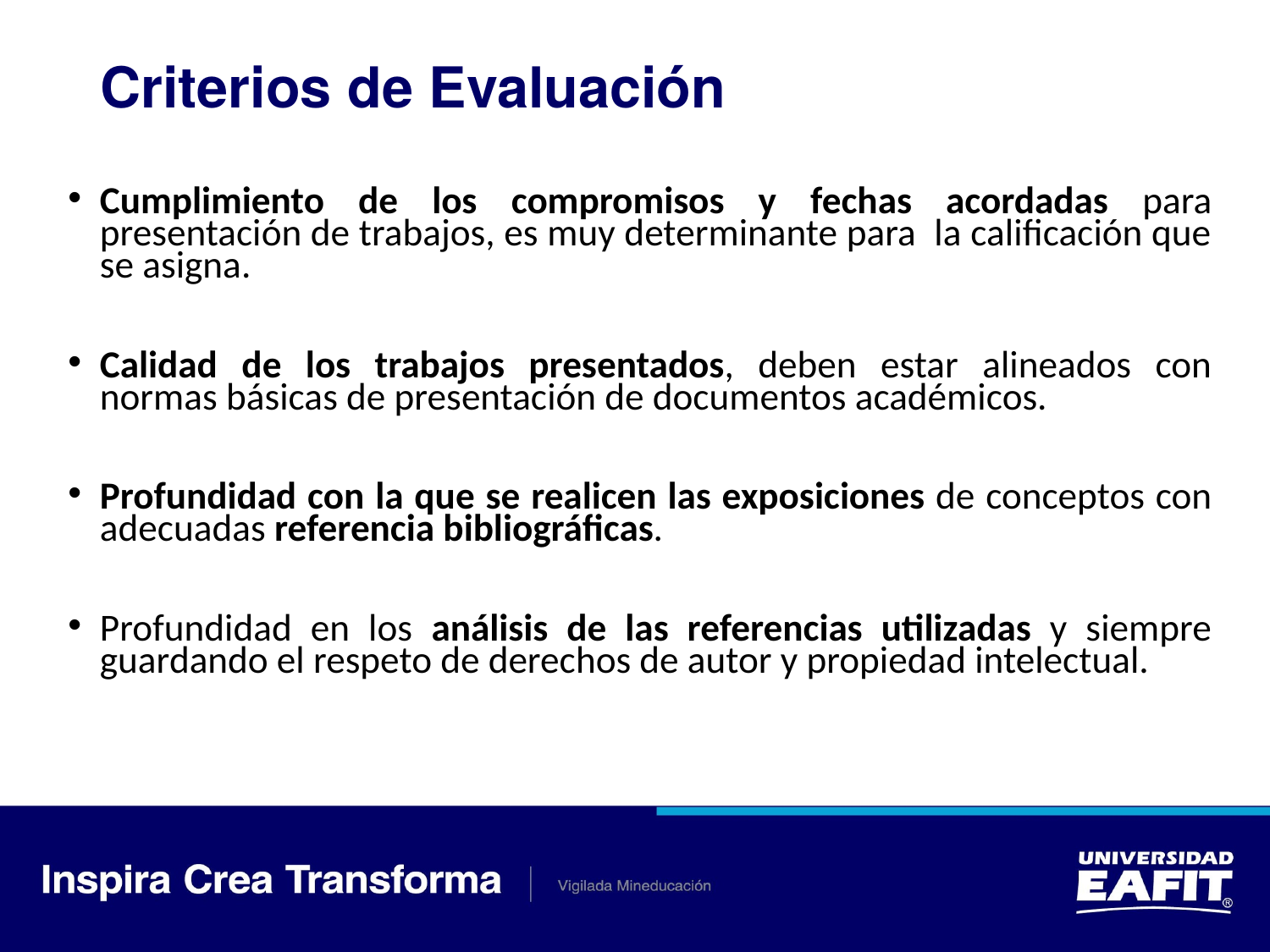

# Criterios de Evaluación
Cumplimiento de los compromisos y fechas acordadas para presentación de trabajos, es muy determinante para  la calificación que se asigna.

Calidad de los trabajos presentados, deben estar alineados con normas básicas de presentación de documentos académicos.

Profundidad con la que se realicen las exposiciones de conceptos con adecuadas referencia bibliográficas.

Profundidad en los análisis de las referencias utilizadas y siempre guardando el respeto de derechos de autor y propiedad intelectual.